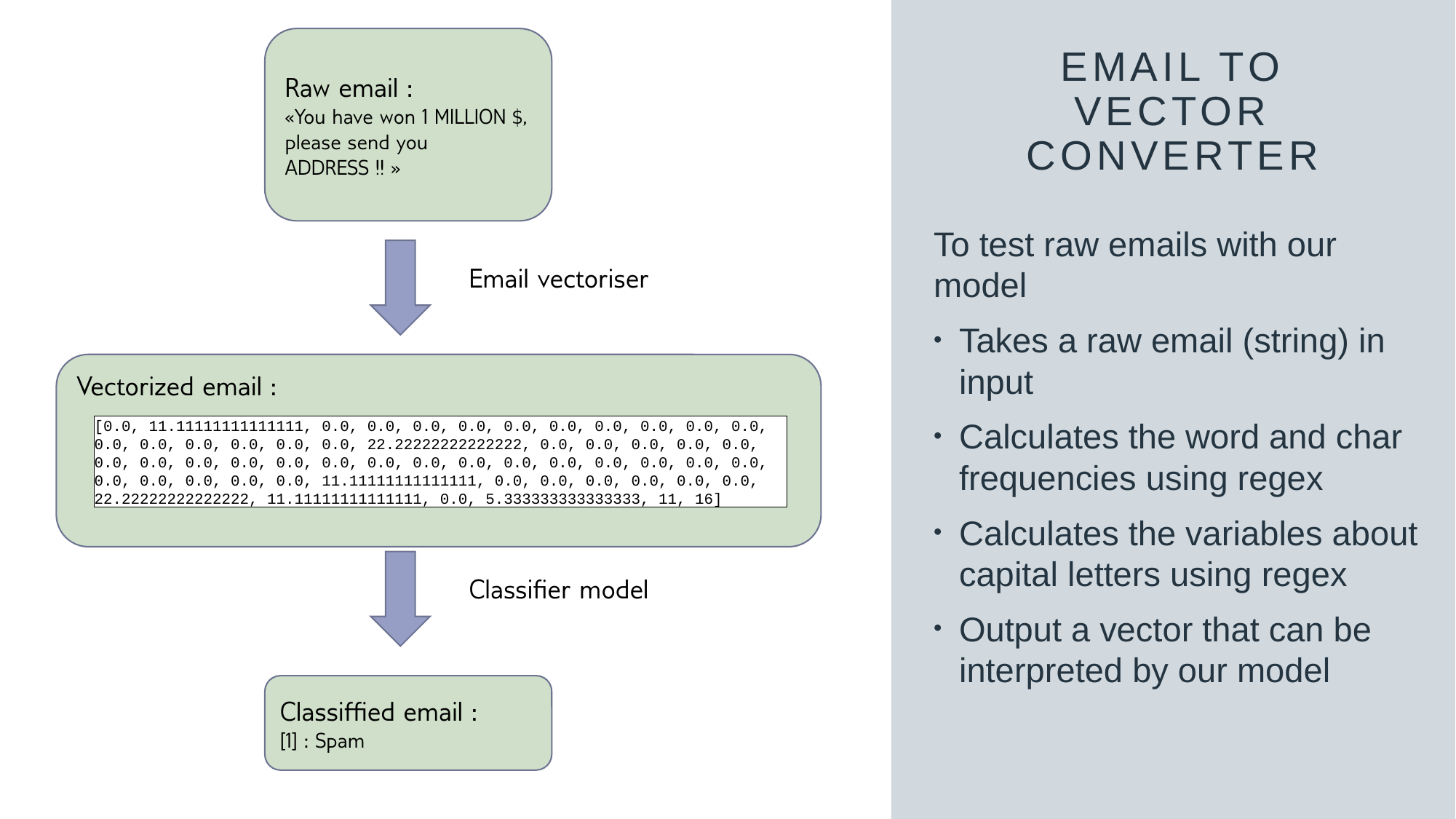

Raw email :
«You have won 1 MILLION $, please send you ADDRESS !! »
# Email to vector converter
To test raw emails with our model
Takes a raw email (string) in input
Calculates the word and char frequencies using regex
Calculates the variables about capital letters using regex
Output a vector that can be interpreted by our model

Email vectoriser
Vectorized email :

[0.0, 11.11111111111111, 0.0, 0.0, 0.0, 0.0, 0.0, 0.0, 0.0, 0.0, 0.0, 0.0, 0.0, 0.0, 0.0, 0.0, 0.0, 0.0, 22.22222222222222, 0.0, 0.0, 0.0, 0.0, 0.0, 0.0, 0.0, 0.0, 0.0, 0.0, 0.0, 0.0, 0.0, 0.0, 0.0, 0.0, 0.0, 0.0, 0.0, 0.0, 0.0, 0.0, 0.0, 0.0, 0.0, 11.11111111111111, 0.0, 0.0, 0.0, 0.0, 0.0, 0.0, 22.22222222222222, 11.11111111111111, 0.0, 5.333333333333333, 11, 16]

Classifier model
Classiffied email :
[1] : Spam